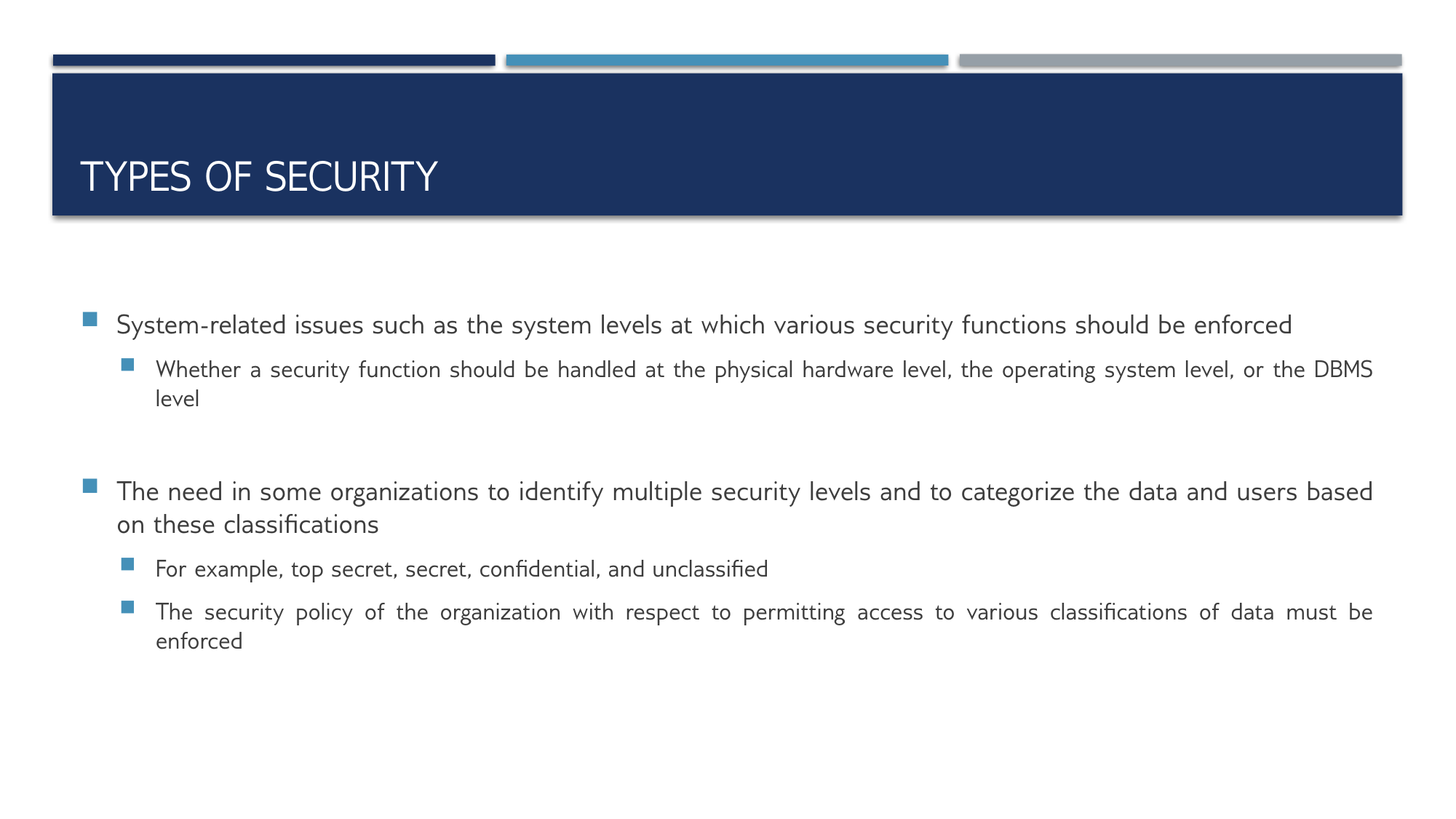

# Types of security
System-related issues such as the system levels at which various security functions should be enforced
Whether a security function should be handled at the physical hardware level, the operating system level, or the DBMS level

The need in some organizations to identify multiple security levels and to categorize the data and users based on these classifications
For example, top secret, secret, confidential, and unclassified
The security policy of the organization with respect to permitting access to various classifications of data must be enforced